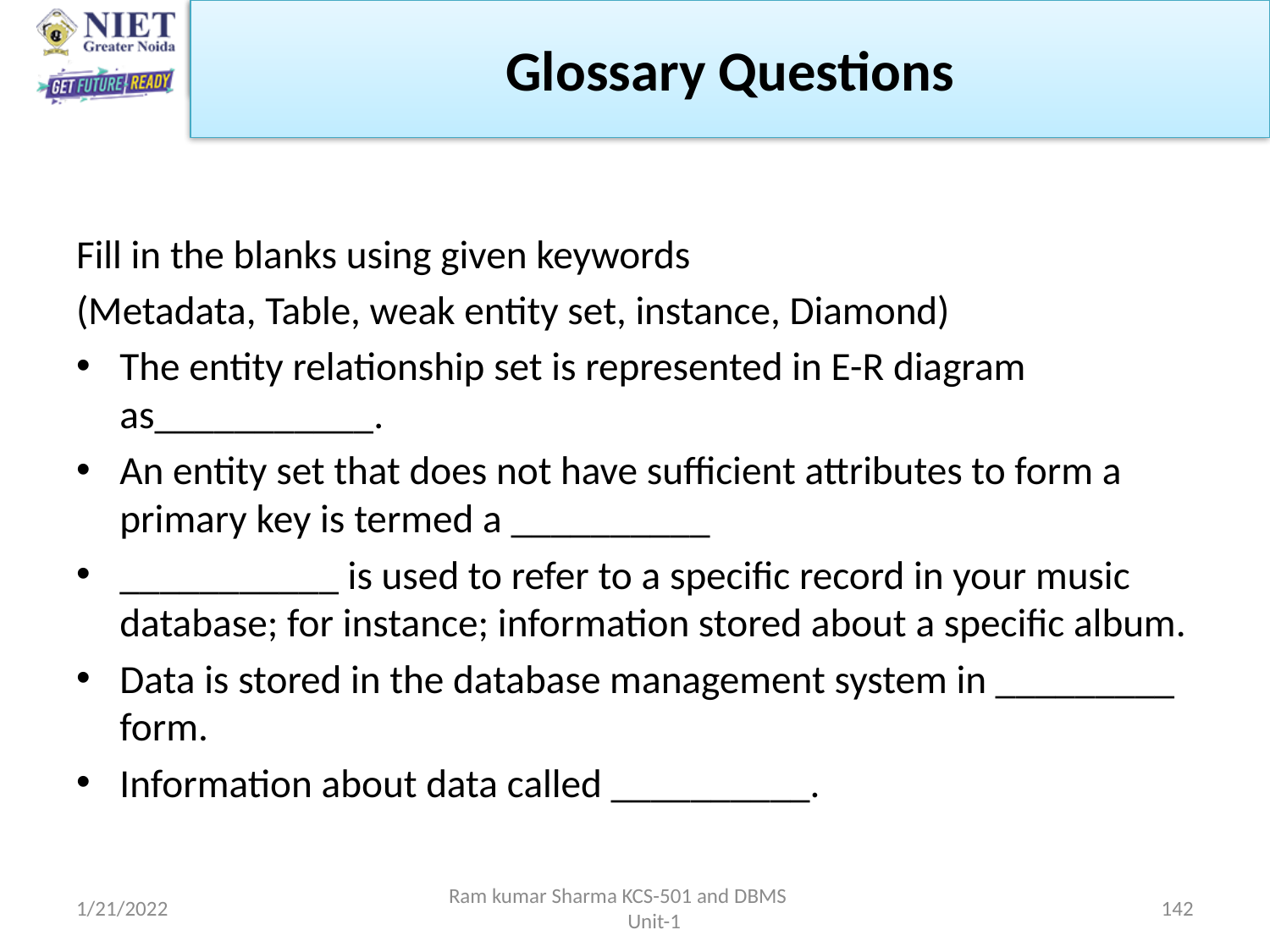

Glossary Questions
#
Fill in the blanks using given keywords
(Metadata, Table, weak entity set, instance, Diamond)
The entity relationship set is represented in E-R diagram as___________.
An entity set that does not have sufficient attributes to form a primary key is termed a __________
___________ is used to refer to a specific record in your music database; for instance; information stored about a specific album.
Data is stored in the database management system in _________ form.
Information about data called __________.

1/21/2022
Ram kumar Sharma KCS-501 and DBMS                Unit-1
142